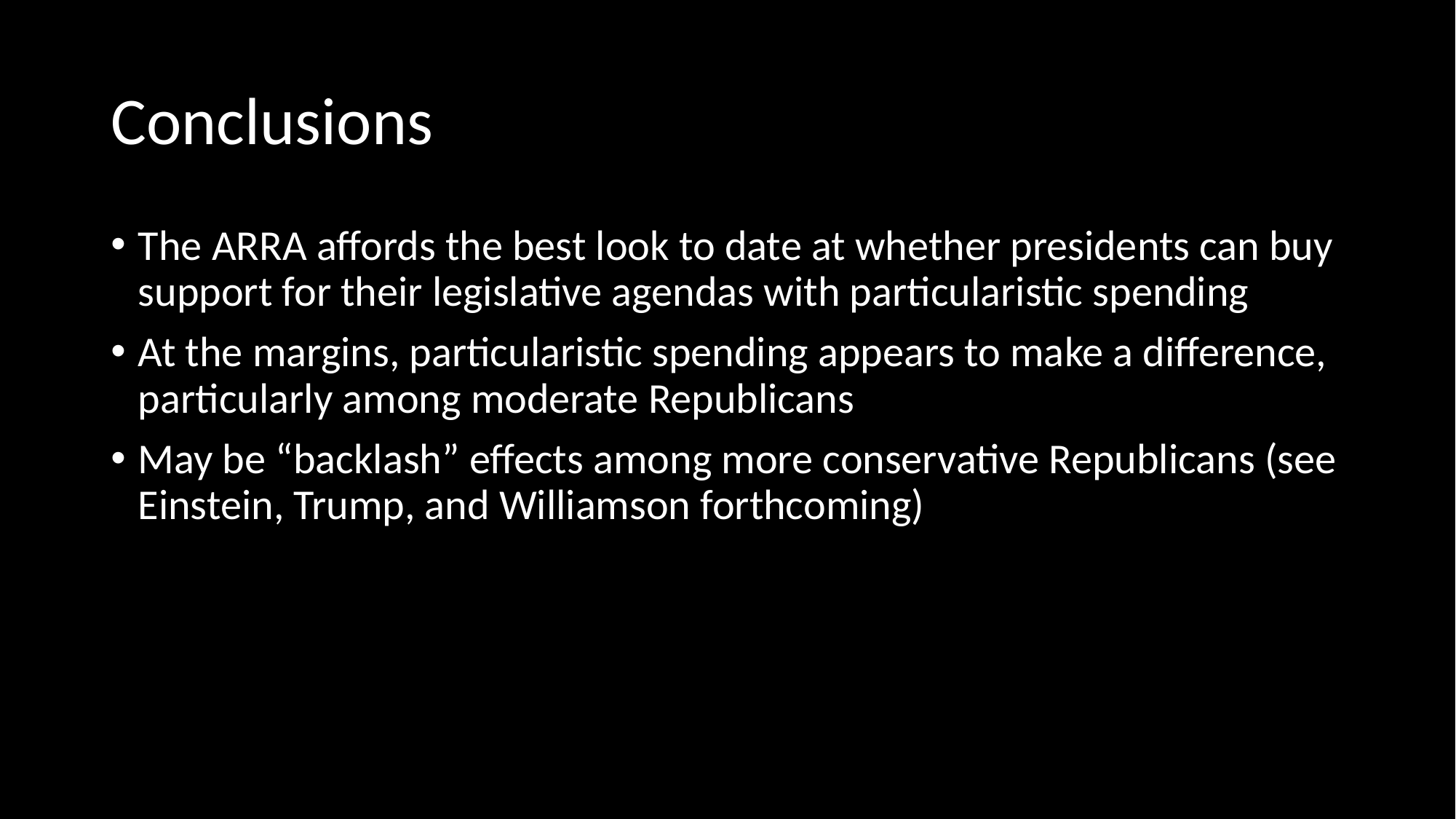

# Conclusions
The ARRA affords the best look to date at whether presidents can buy support for their legislative agendas with particularistic spending
At the margins, particularistic spending appears to make a difference, particularly among moderate Republicans
May be “backlash” effects among more conservative Republicans (see Einstein, Trump, and Williamson forthcoming)